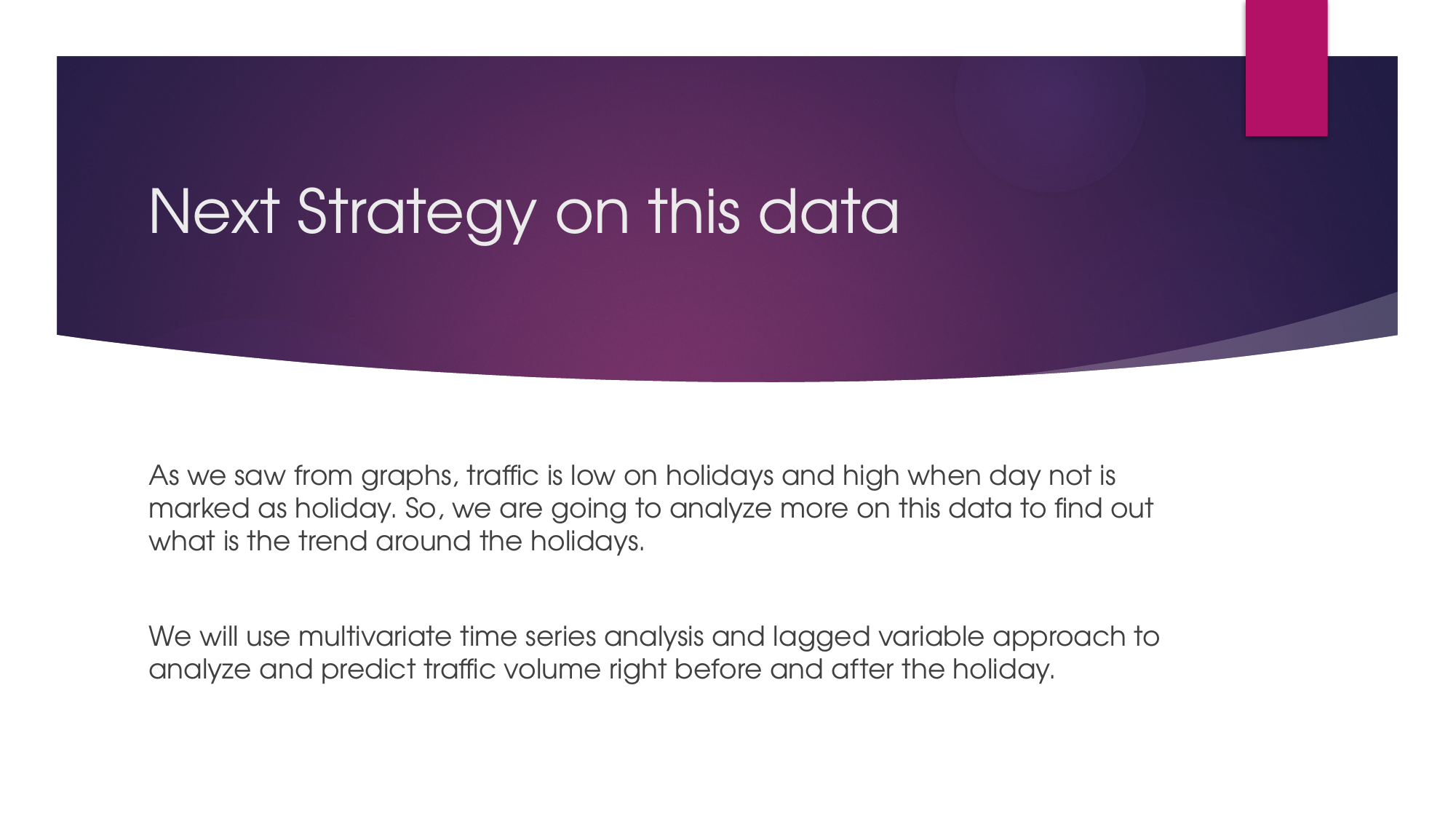

# Next Strategy on this data
As we saw from graphs, traffic is low on holidays and high when day not is marked as holiday. So, we are going to analyze more on this data to find out what is the trend around the holidays.

We will use multivariate time series analysis and lagged variable approach to analyze and predict traffic volume right before and after the holiday.